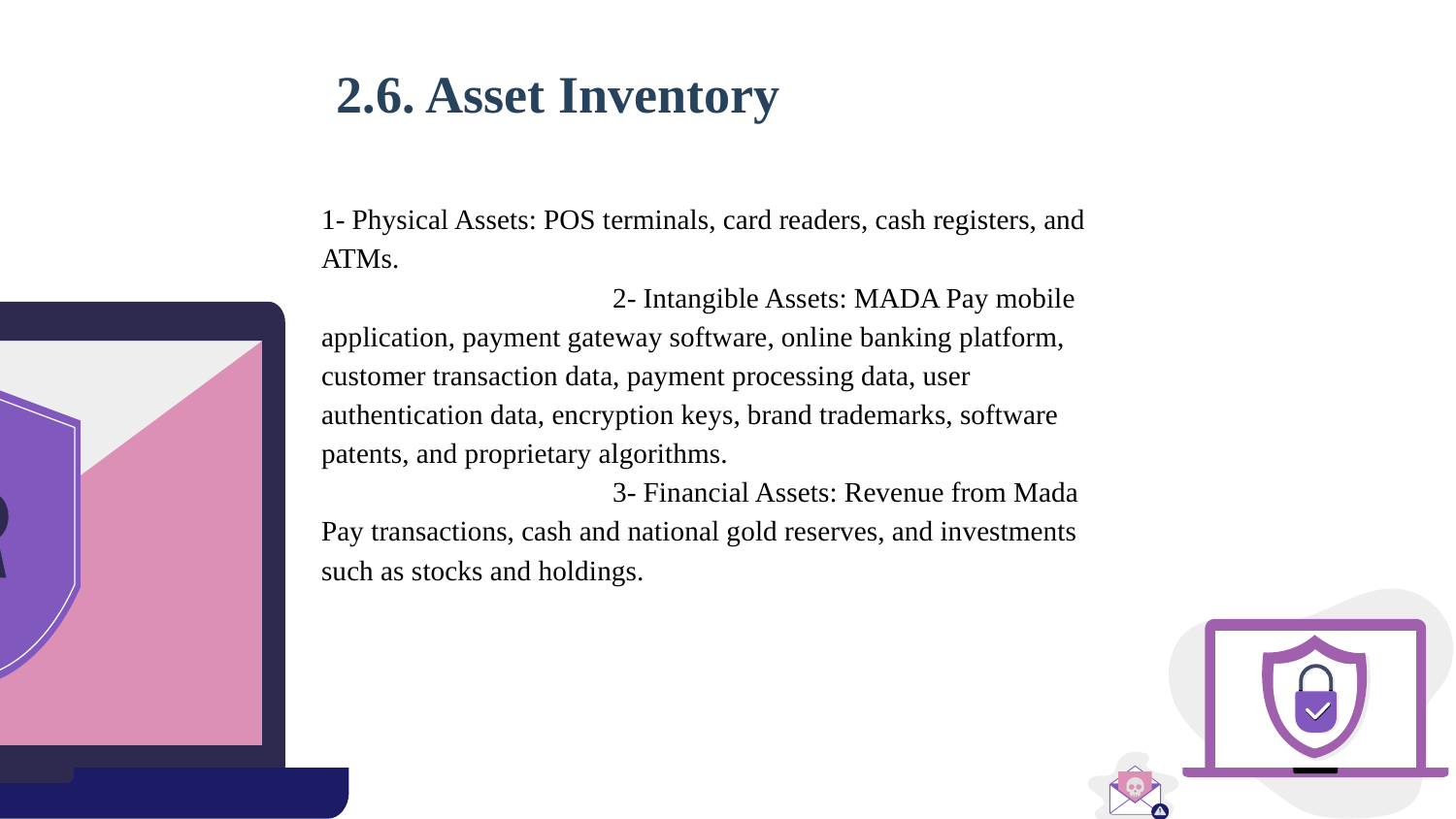

# 2.6. Asset Inventory

1- Physical Assets: POS terminals, card readers, cash registers, and ATMs.
		2- Intangible Assets: MADA Pay mobile application, payment gateway software, online banking platform, customer transaction data, payment processing data, user authentication data, encryption keys, brand trademarks, software patents, and proprietary algorithms.
		3- Financial Assets: Revenue from Mada Pay transactions, cash and national gold reserves, and investments such as stocks and holdings.